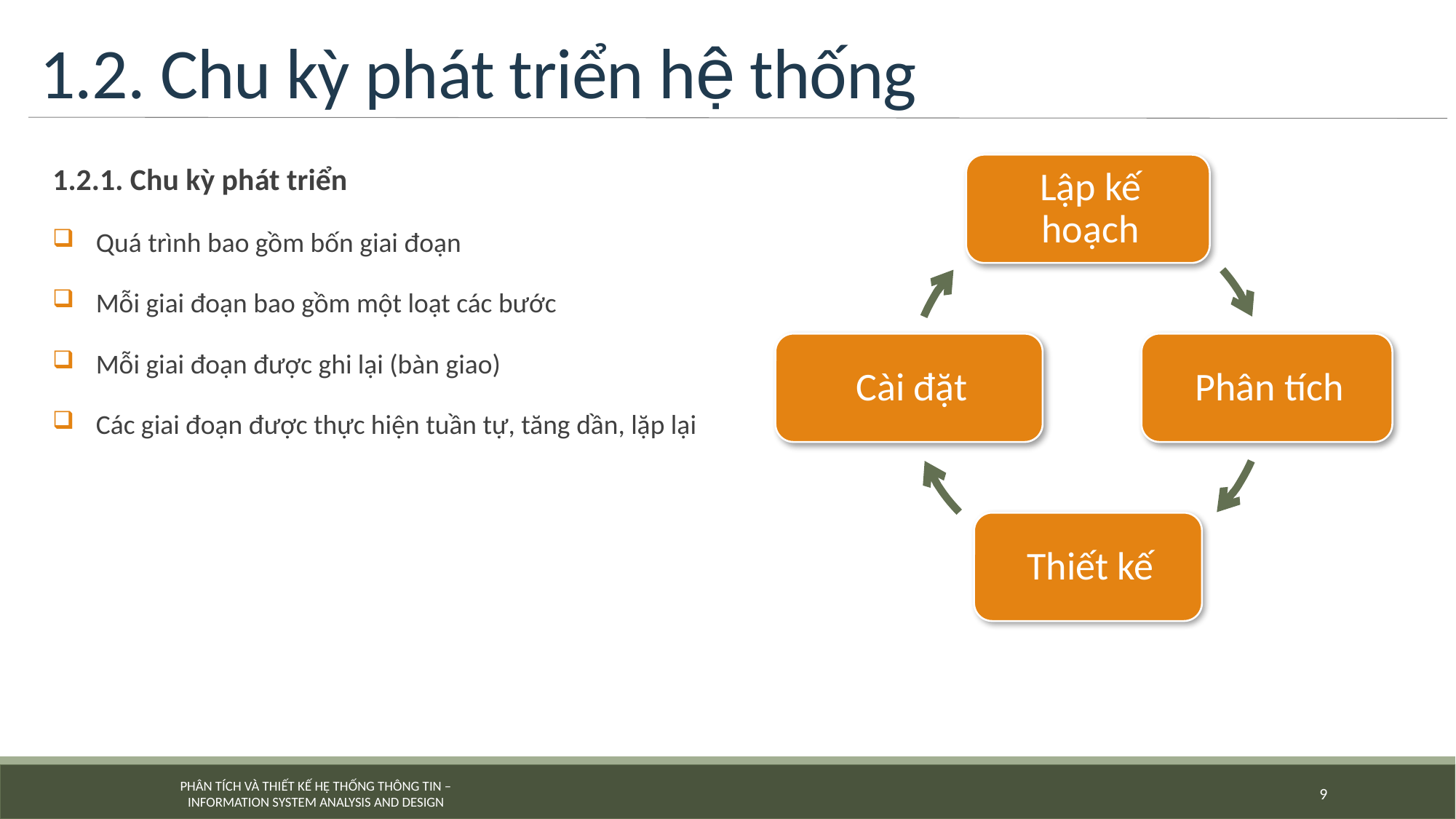

# 1.2. Chu kỳ phát triển hệ thống
1.2.1. Chu kỳ phát triển
 Quá trình bao gồm bốn giai đoạn
 Mỗi giai đoạn bao gồm một loạt các bước
 Mỗi giai đoạn được ghi lại (bàn giao)
 Các giai đoạn được thực hiện tuần tự, tăng dần, lặp lại
Lập kế hoạch
Phân tích
Thiết kế
Cài đặt
9